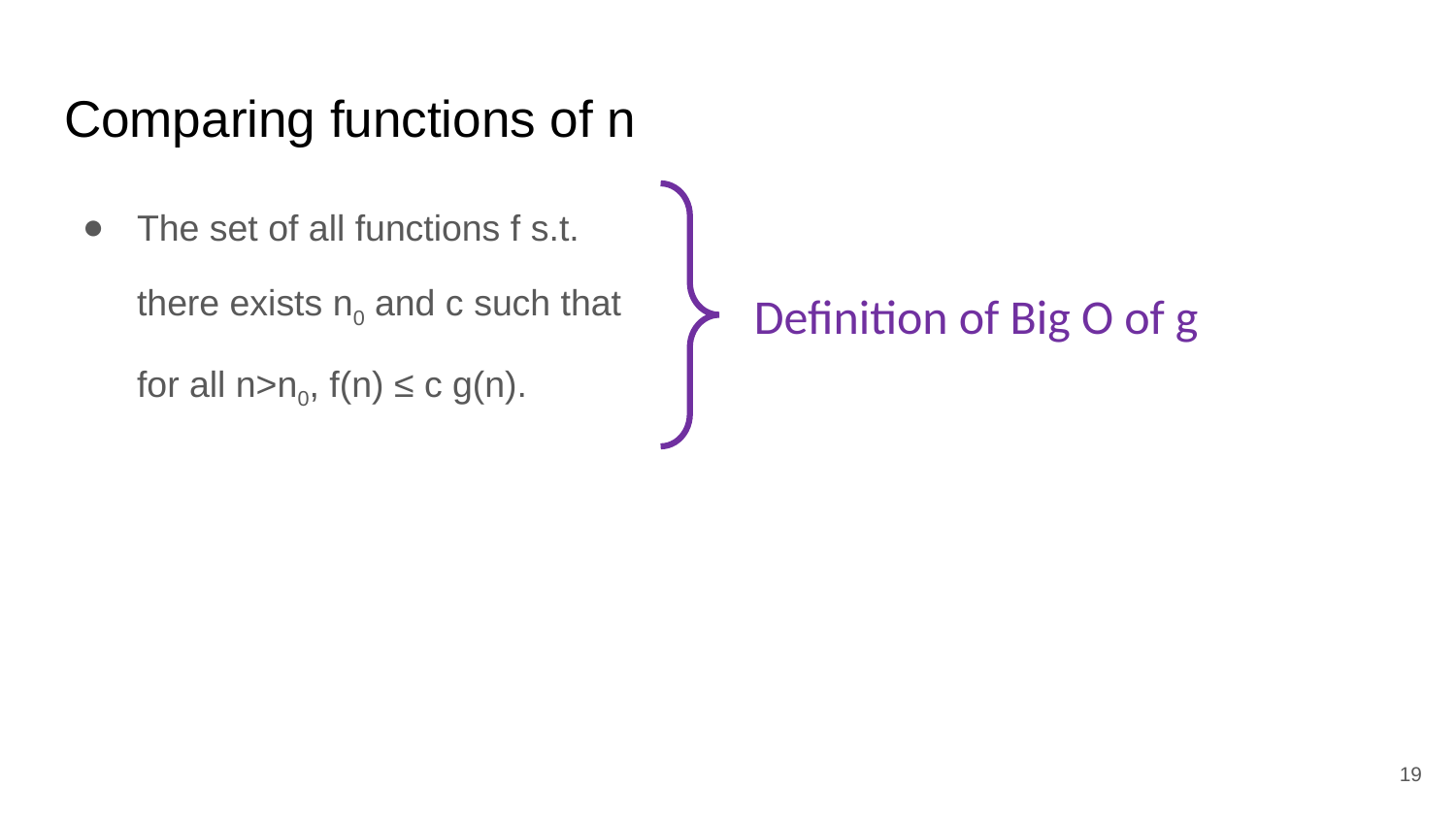

# Comparing functions of n

The set of all functions f s.t.
there exists n0 and c such that
for all n>n0, f(n) ≤ c g(n).
Definition of Big O of g

19